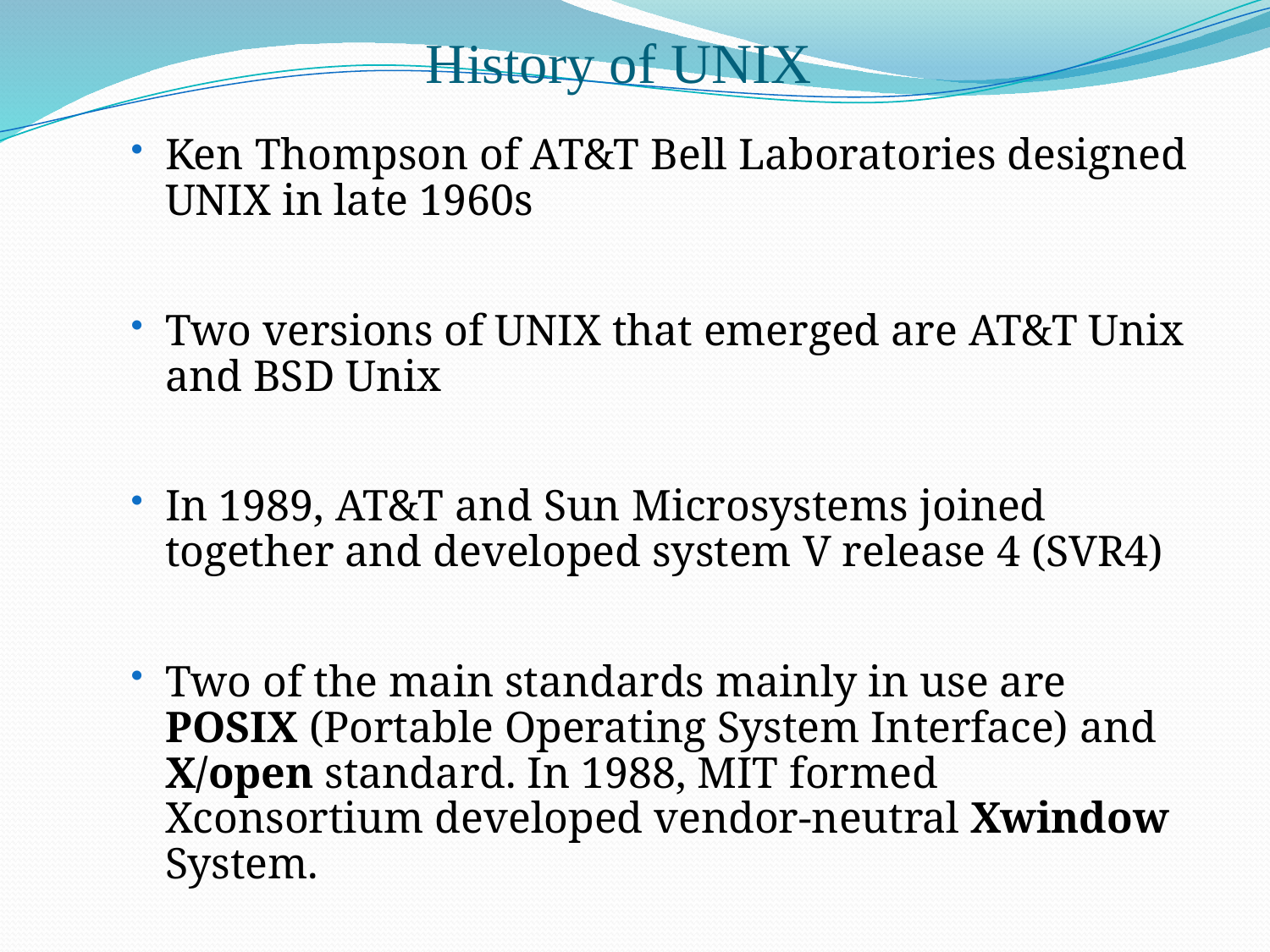

History of UNIX
Ken Thompson of AT&T Bell Laboratories designed UNIX in late 1960s

Two versions of UNIX that emerged are AT&T Unix and BSD Unix

In 1989, AT&T and Sun Microsystems joined together and developed system V release 4 (SVR4)

Two of the main standards mainly in use are POSIX (Portable Operating System Interface) and  X/open standard. In 1988, MIT formed Xconsortium developed vendor-neutral Xwindow System.